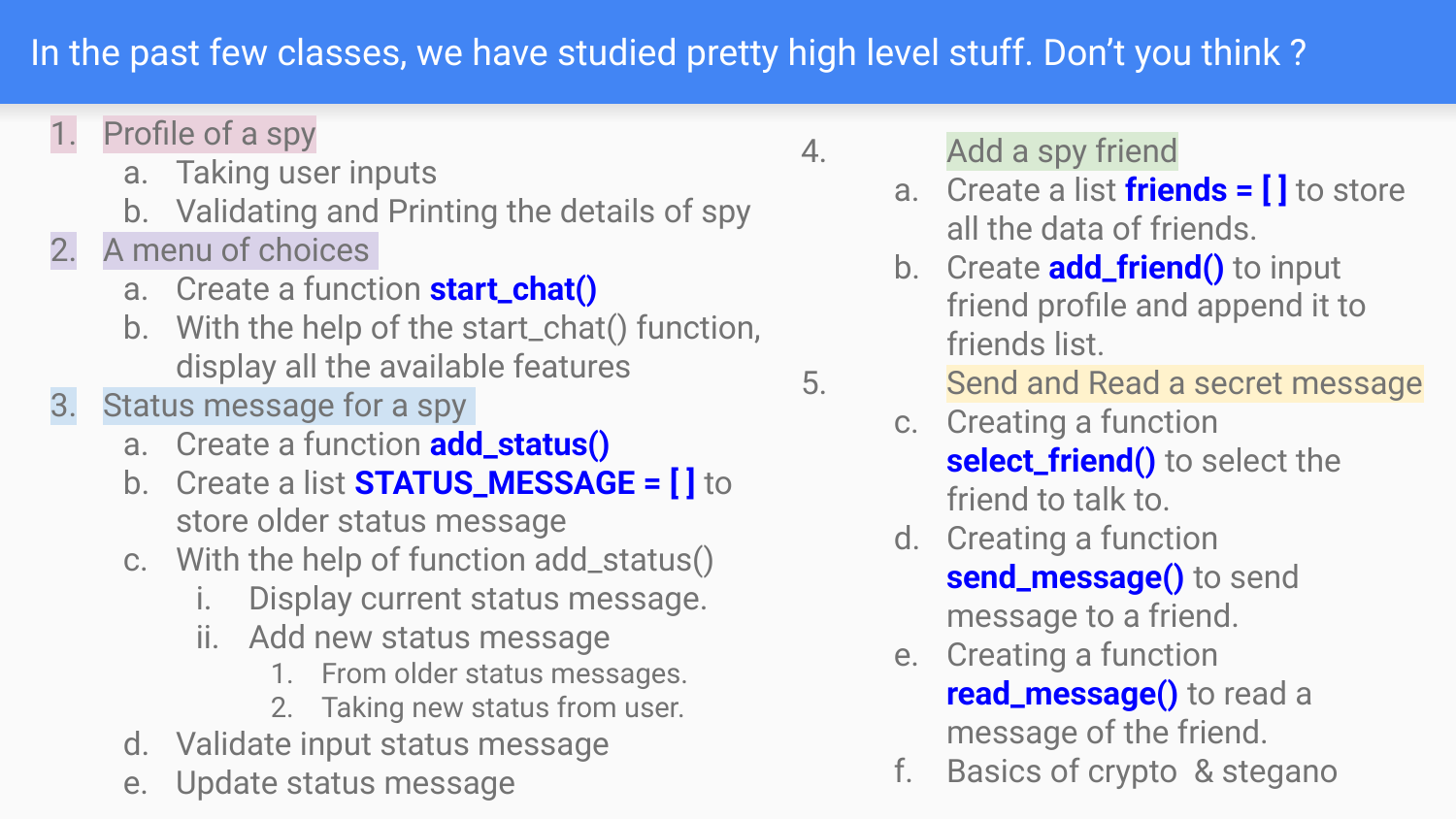

# In the past few classes, we have studied pretty high level stuff. Don’t you think ?
Profile of a spy
Taking user inputs
Validating and Printing the details of spy
A menu of choices
Create a function start_chat()
With the help of the start_chat() function, display all the available features
Status message for a spy
Create a function add_status()
Create a list STATUS_MESSAGE = [ ] to store older status message
With the help of function add_status()
Display current status message.
Add new status message
From older status messages.
Taking new status from user.
Validate input status message
Update status message

4.	Add a spy friend
Create a list friends = [ ] to store all the data of friends.
Create add_friend() to input friend profile and append it to friends list.
5.	Send and Read a secret message
Creating a function select_friend() to select the friend to talk to.
Creating a function send_message() to send message to a friend.
Creating a function read_message() to read a message of the friend.
Basics of crypto  & stegano